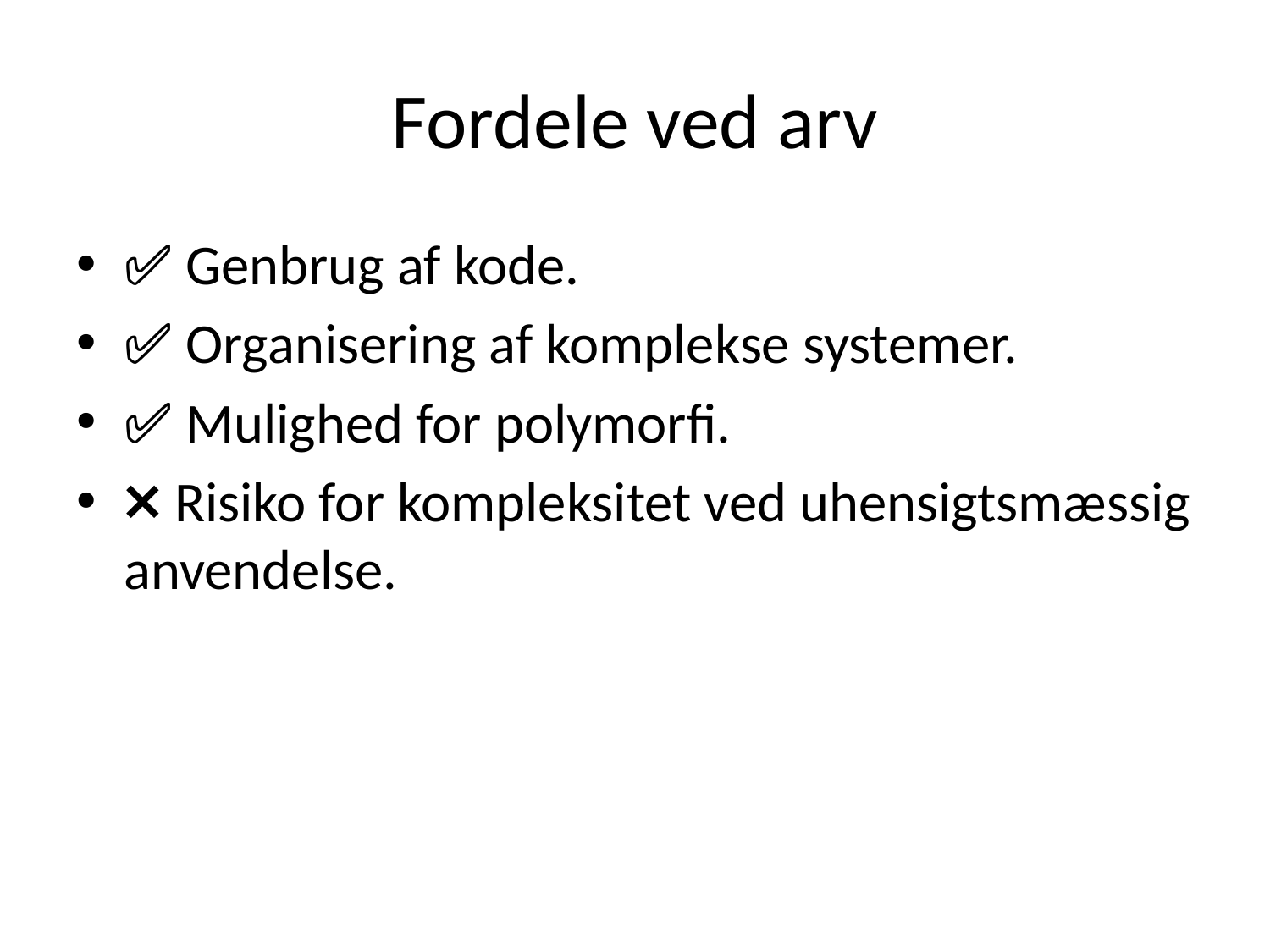

# Fordele ved arv
✅ Genbrug af kode.
✅ Organisering af komplekse systemer.
✅ Mulighed for polymorfi.
❌ Risiko for kompleksitet ved uhensigtsmæssig anvendelse.